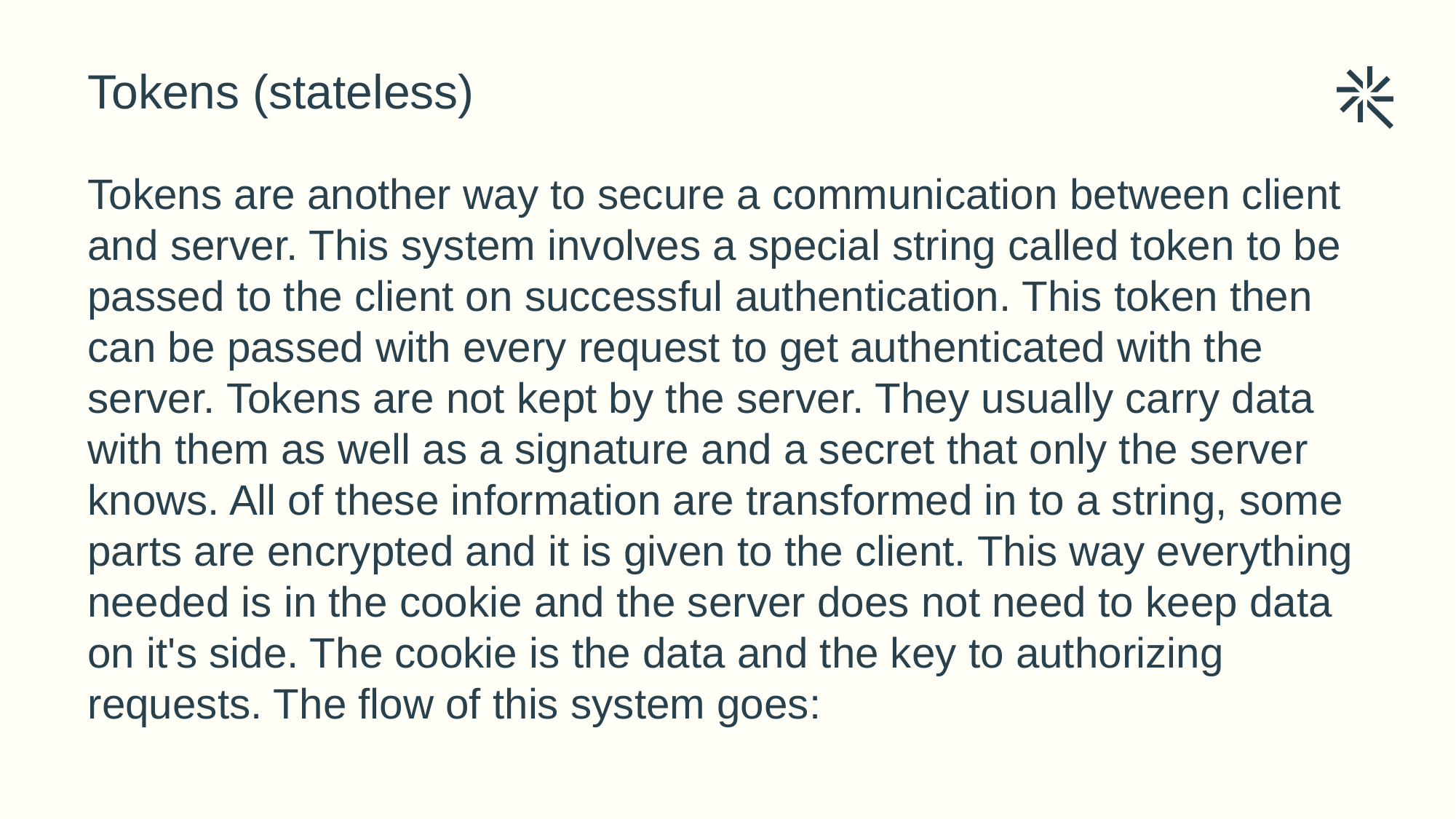

# Tokens (stateless)
Tokens are another way to secure a communication between client and server. This system involves a special string called token to be passed to the client on successful authentication. This token then can be passed with every request to get authenticated with the server. Tokens are not kept by the server. They usually carry data with them as well as a signature and a secret that only the server knows. All of these information are transformed in to a string, some parts are encrypted and it is given to the client. This way everything needed is in the cookie and the server does not need to keep data on it's side. The cookie is the data and the key to authorizing requests. The flow of this system goes: